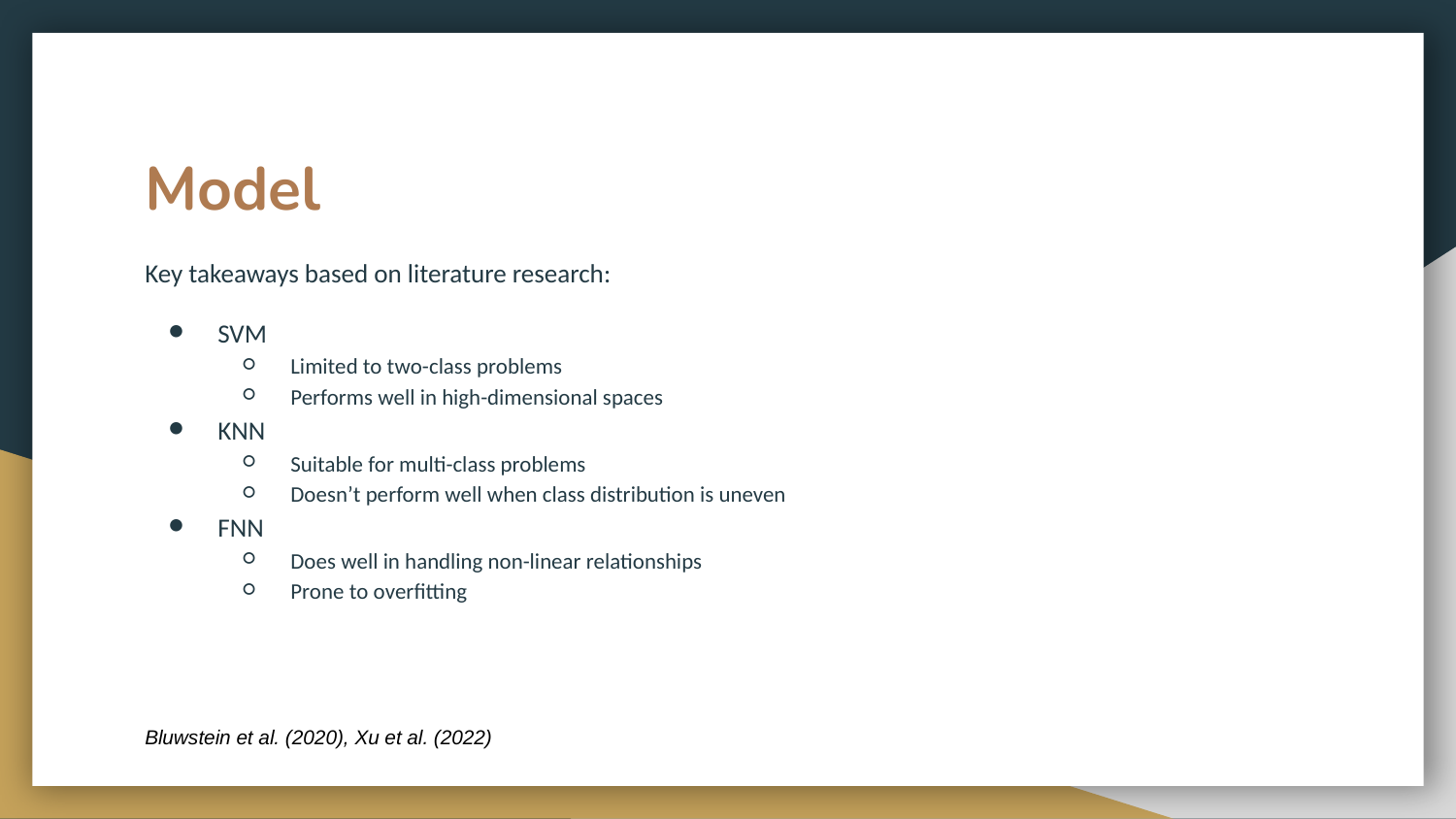

# Model
Key takeaways based on literature research:
SVM
Limited to two-class problems
Performs well in high-dimensional spaces
KNN
Suitable for multi-class problems
Doesn’t perform well when class distribution is uneven
FNN
Does well in handling non-linear relationships
Prone to overfitting
Bluwstein et al. (2020), Xu et al. (2022)